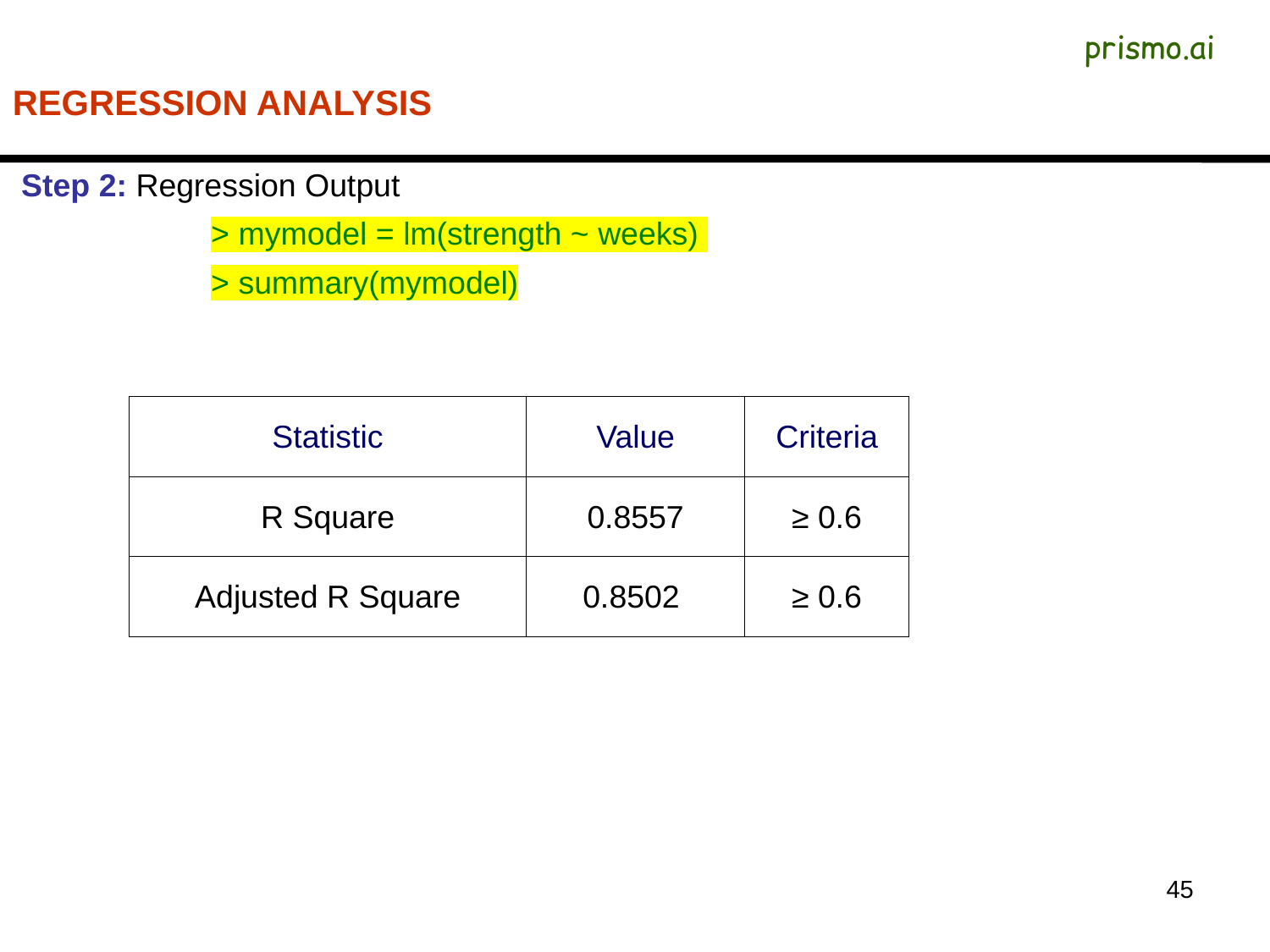

prismo.ai
REGRESSION ANALYSIS

 Step 2: Regression Output
	> mymodel = lm(strength ~ weeks)
	> summary(mymodel)
| Statistic | Value | Criteria |
| --- | --- | --- |
| R Square | 0.8557 | ≥ 0.6 |
| Adjusted R Square | 0.8502 | ≥ 0.6 |
45